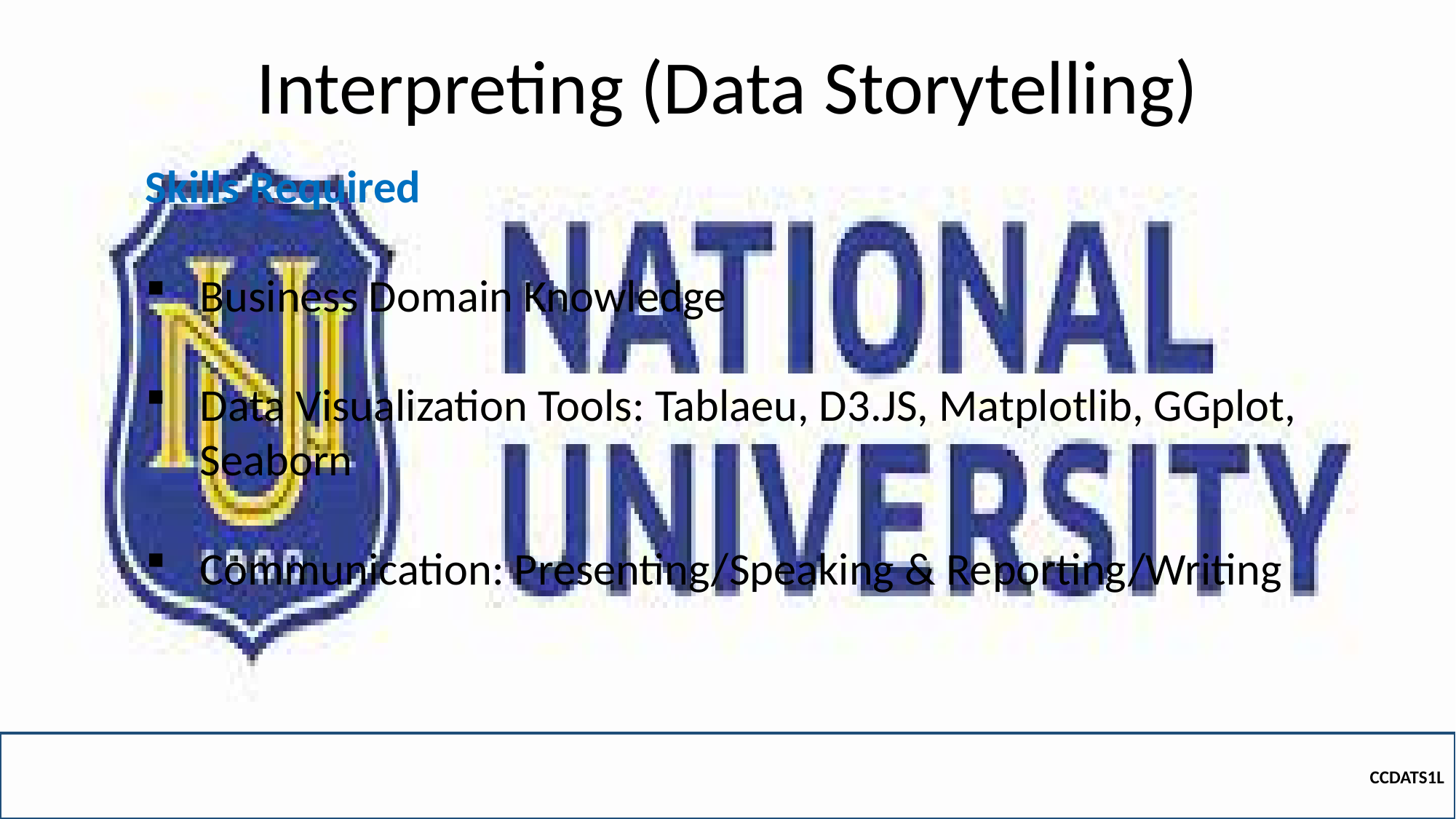

# Interpreting (Data Storytelling)
Skills Required

Business Domain Knowledge

Data Visualization Tools: Tablaeu, D3.JS, Matplotlib, GGplot, Seaborn

Communication: Presenting/Speaking & Reporting/Writing

CCDATS1L